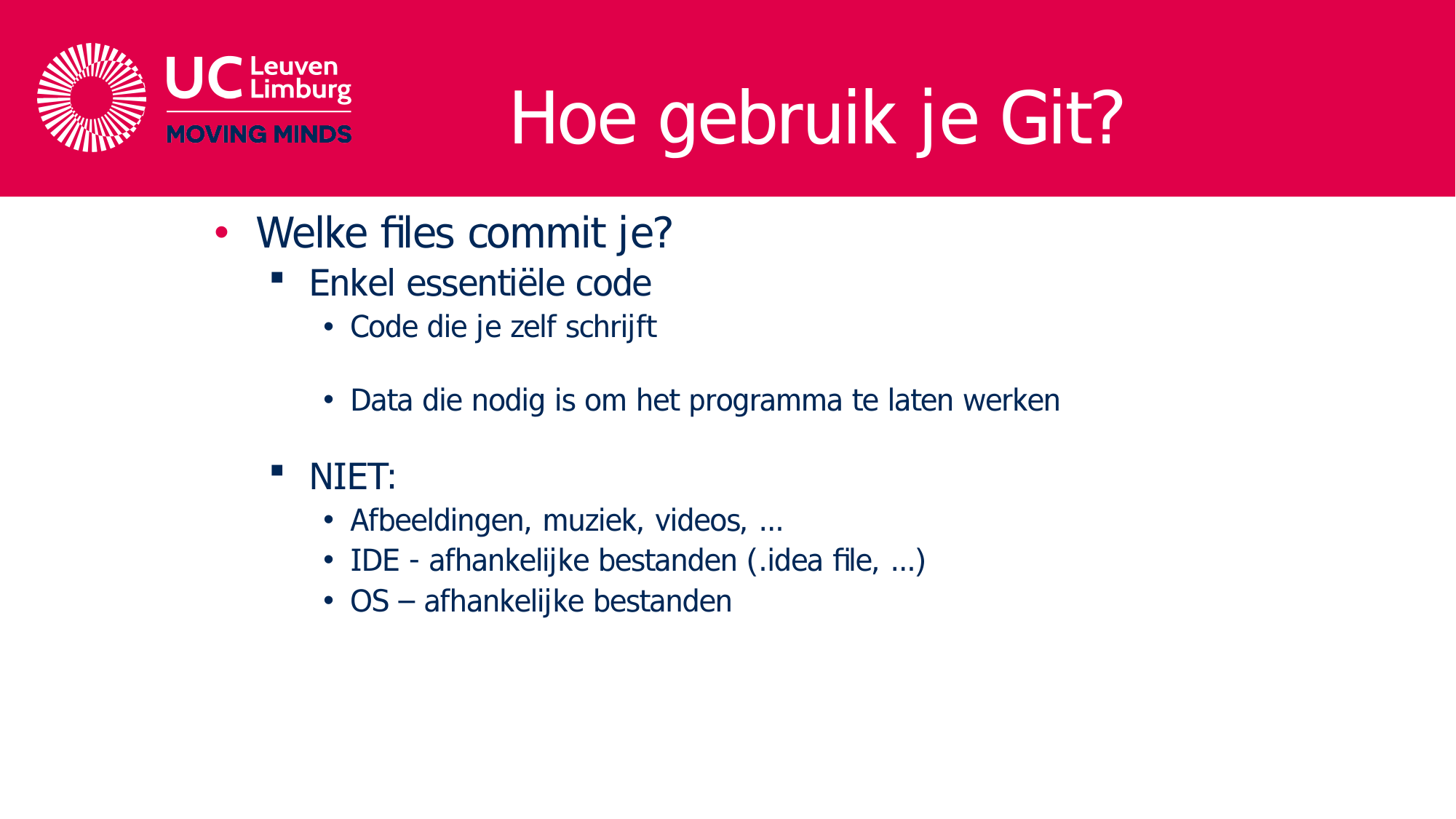

# Hoe gebruik je Git?
Welke files commit je?
Enkel essentiële code
Code die je zelf schrijft
Data die nodig is om het programma te laten werken
NIET:
Afbeeldingen, muziek, videos, …
IDE - afhankelijke bestanden (.idea file, …)
OS – afhankelijke bestanden